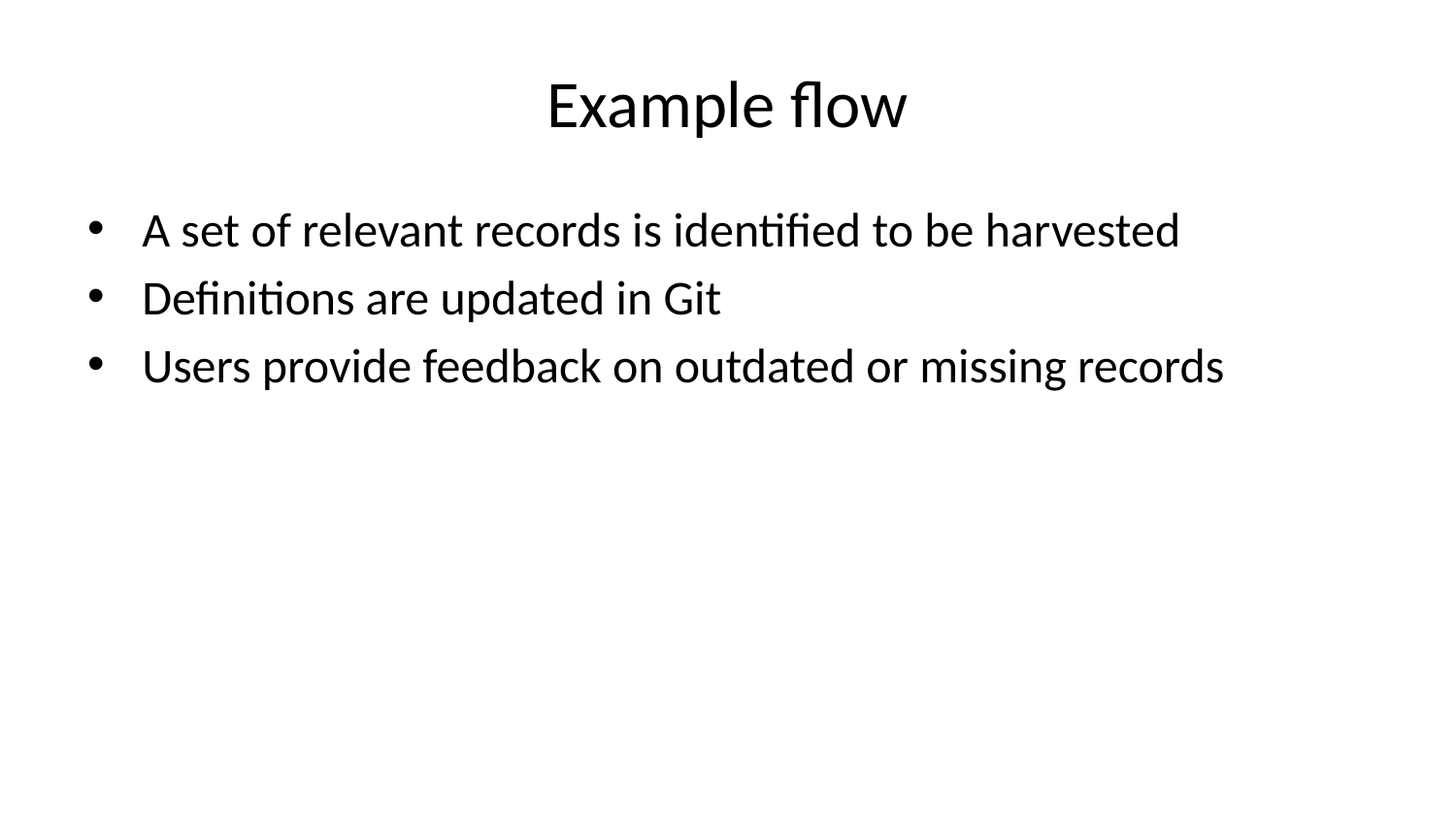

# Example flow
A set of relevant records is identified to be harvested
Definitions are updated in Git
Users provide feedback on outdated or missing records